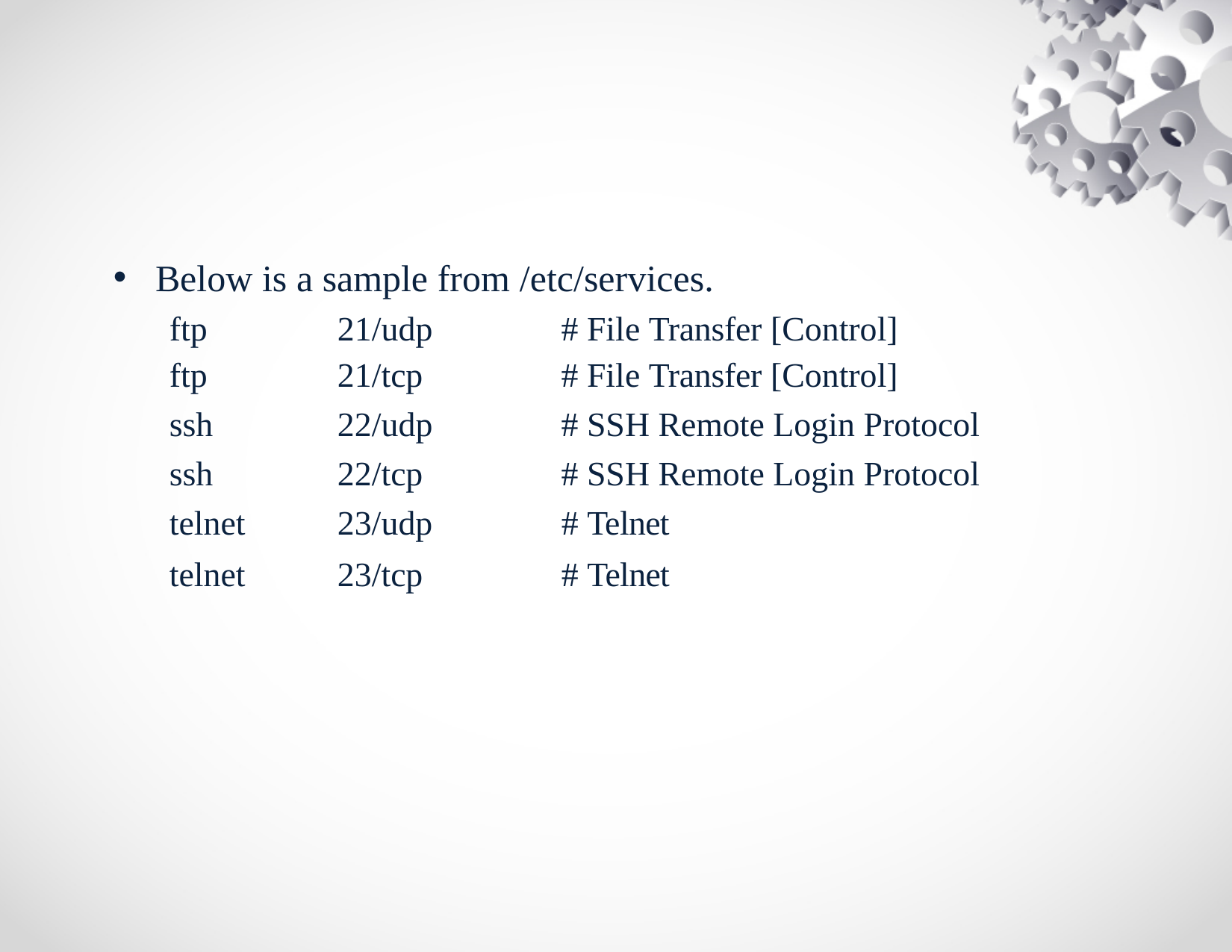

Below is a sample from /etc/services.
| ftp | 21/udp | # File Transfer [Control] |
| --- | --- | --- |
| ftp | 21/tcp | # File Transfer [Control] |
| ssh | 22/udp | # SSH Remote Login Protocol |
| ssh | 22/tcp | # SSH Remote Login Protocol |
| telnet | 23/udp | # Telnet |
| telnet | 23/tcp | # Telnet |